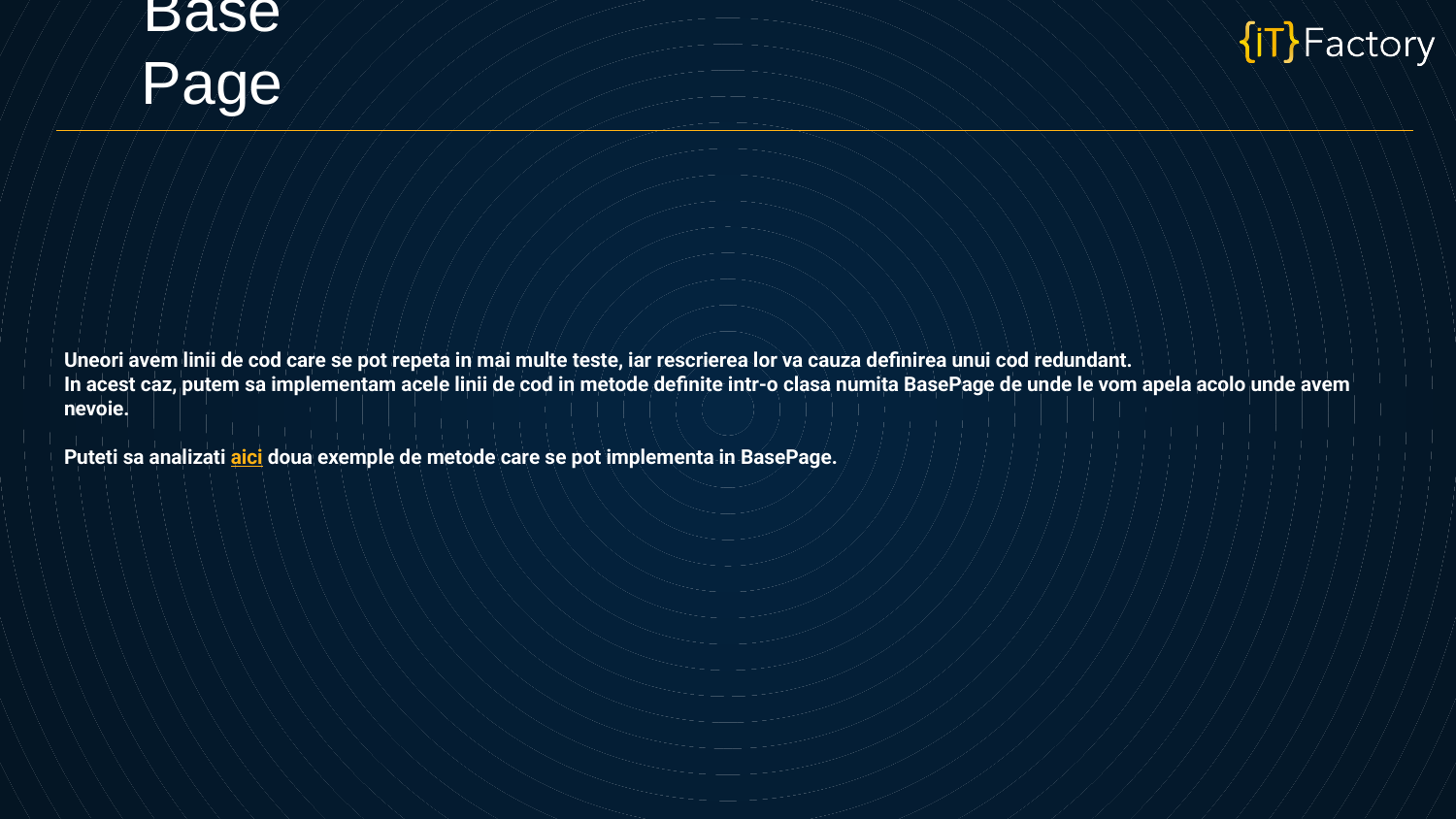

Base Page
Uneori avem linii de cod care se pot repeta in mai multe teste, iar rescrierea lor va cauza definirea unui cod redundant.
In acest caz, putem sa implementam acele linii de cod in metode definite intr-o clasa numita BasePage de unde le vom apela acolo unde avem nevoie.

Puteti sa analizati aici doua exemple de metode care se pot implementa in BasePage.